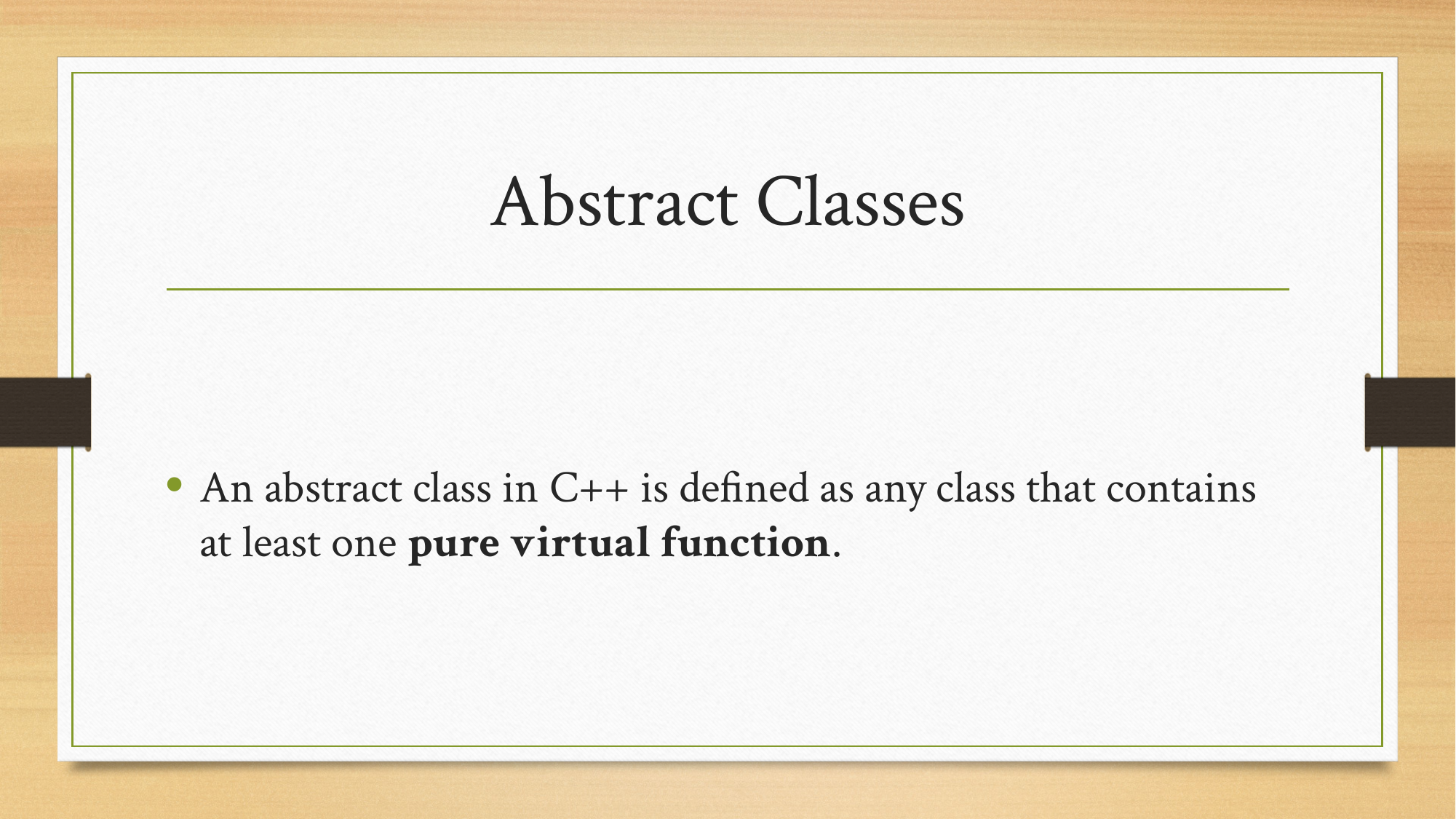

# Abstract Classes

An abstract class in C++ is defined as any class that contains at least one pure virtual function.